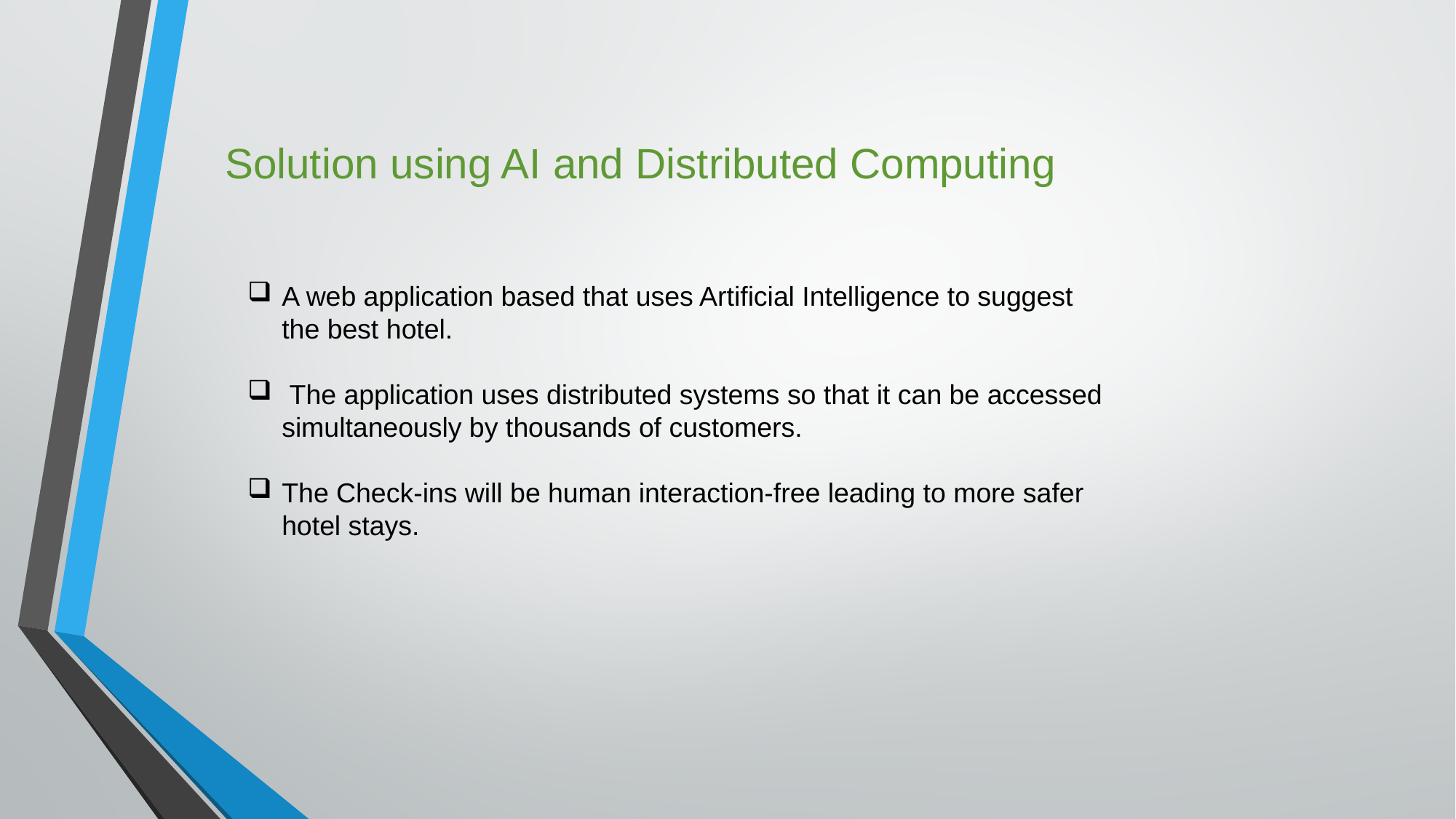

Solution using AI and Distributed Computing
A web application based that uses Artificial Intelligence to suggest the best hotel.

 The application uses distributed systems so that it can be accessed simultaneously by thousands of customers.

The Check-ins will be human interaction-free leading to more safer hotel stays.